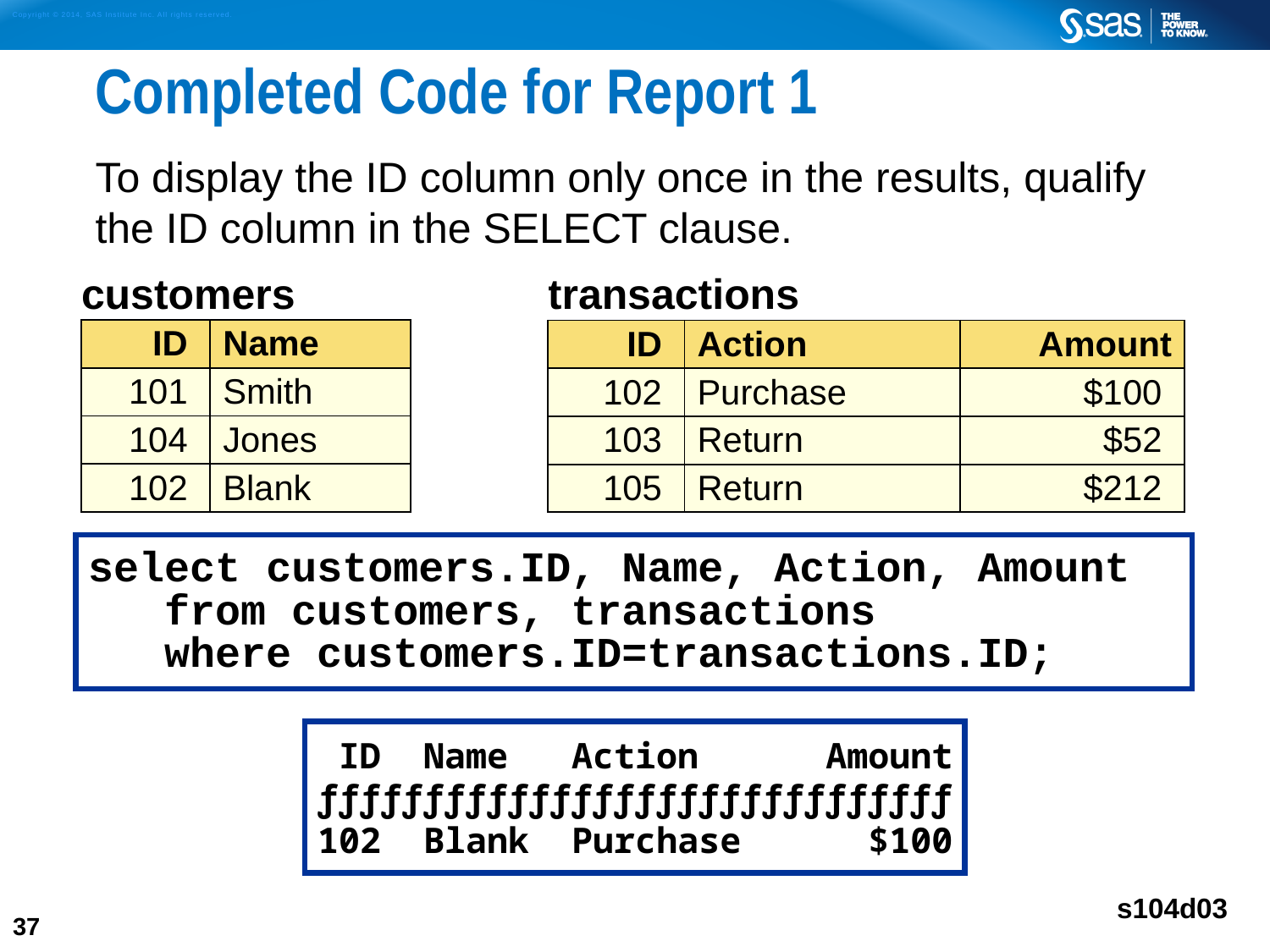

# Completed Code for Report 1
To display the ID column only once in the results, qualify the ID column in the SELECT clause.
| customers |  |
| --- | --- |
| ID | Name |
| 101 | Smith |
| 104 | Jones |
| 102 | Blank |
| transactions |  |  |
| --- | --- | --- |
| ID | Action | Amount |
| 102 | Purchase | $100 |
| 103 | Return | $52 |
| 105 | Return | $212 |
select customers.ID, Name, Action, Amount
   from customers, transactions
   where customers.ID=transactions.ID;
 ID  Name   Action      Amount
ƒƒƒƒƒƒƒƒƒƒƒƒƒƒƒƒƒƒƒƒƒƒƒƒƒƒƒƒƒƒ
102  Blank  Purchase      $100
s104d03